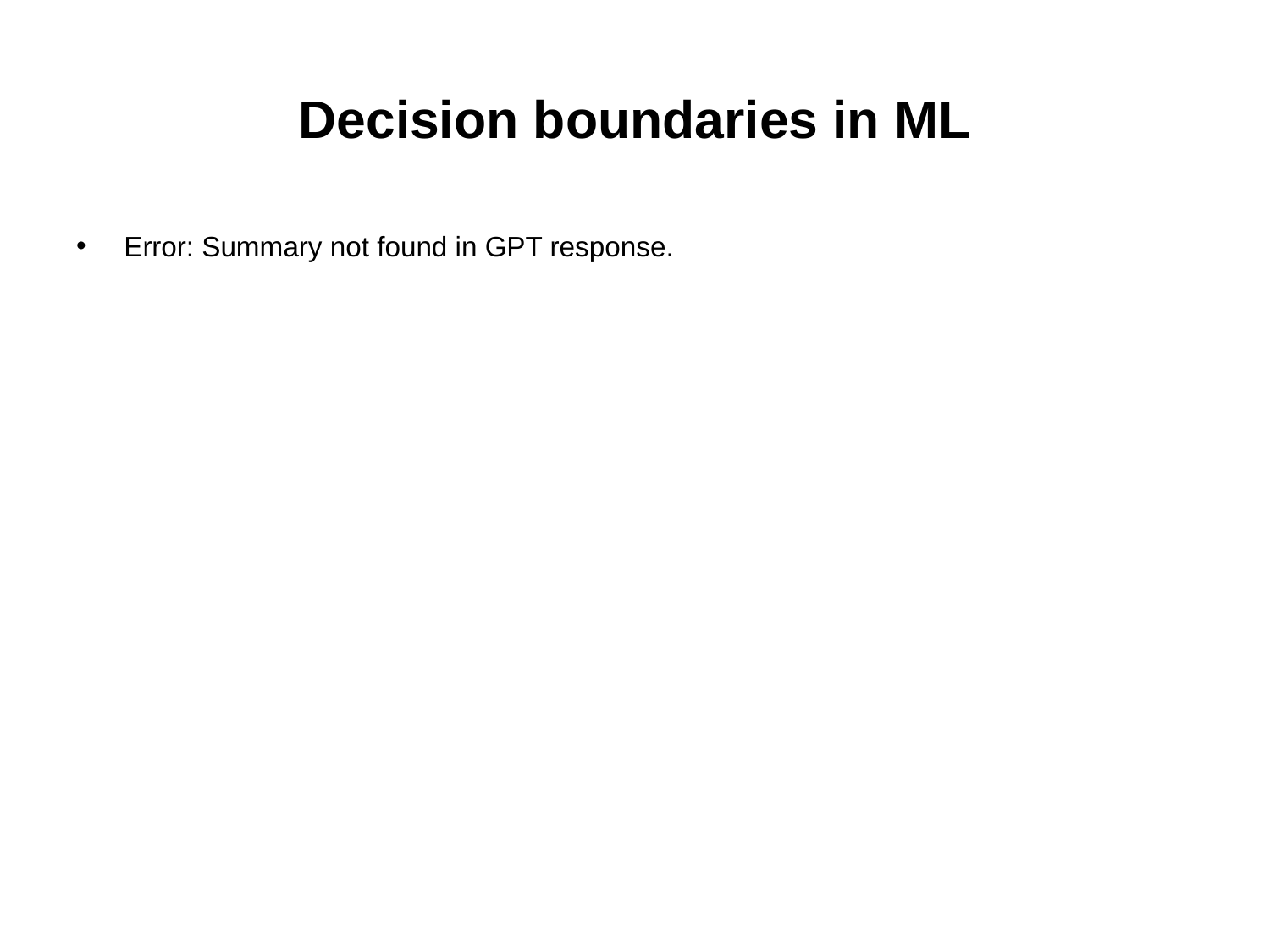

# Decision boundaries in ML
Error: Summary not found in GPT response.